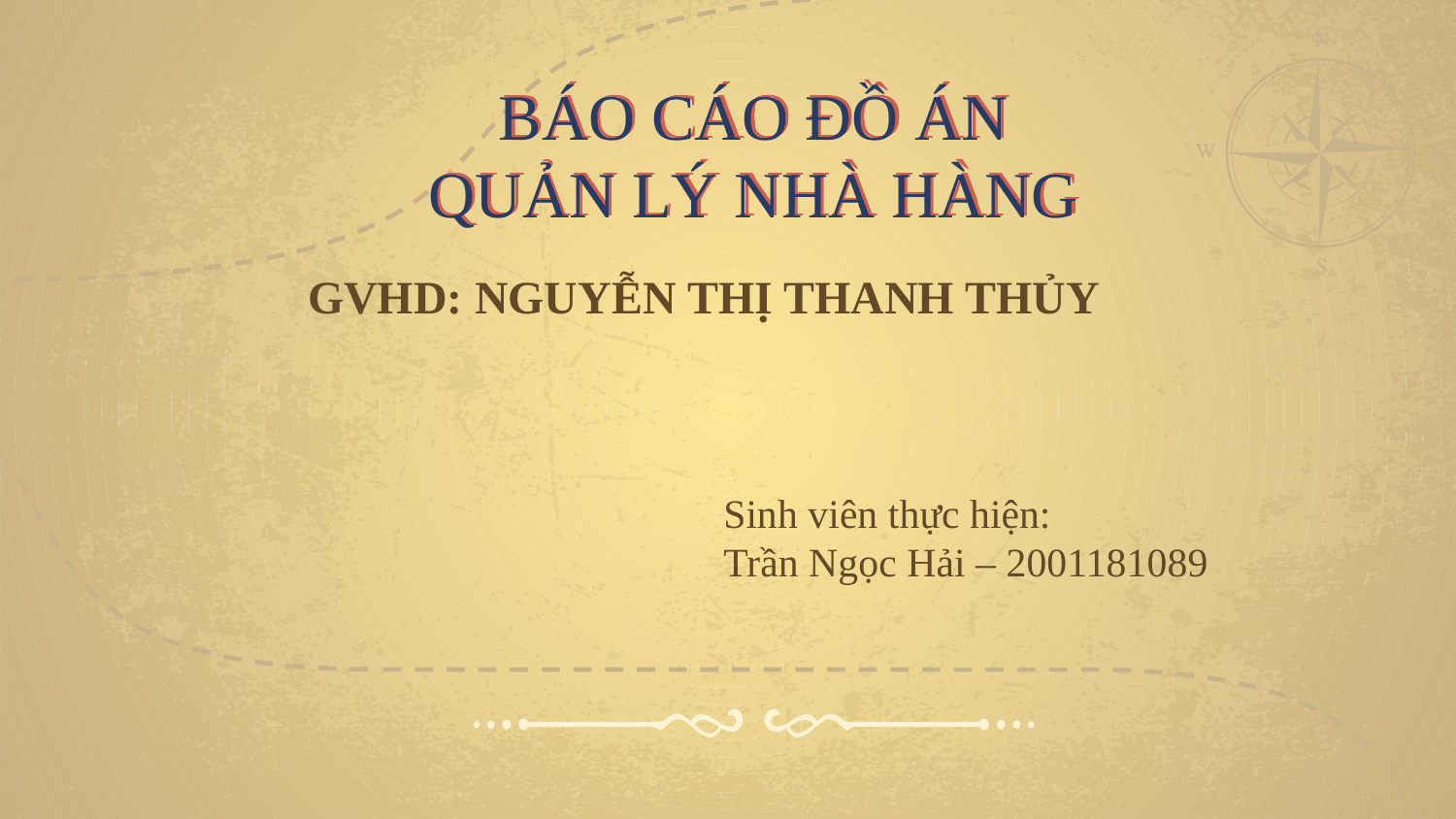

# BÁO CÁO ĐỒ ÁN QUẢN LÝ NHÀ HÀNG

GVHD: NGUYỄN THỊ THANH THỦY
Sinh viên thực hiện:
Trần Ngọc Hải – 2001181089